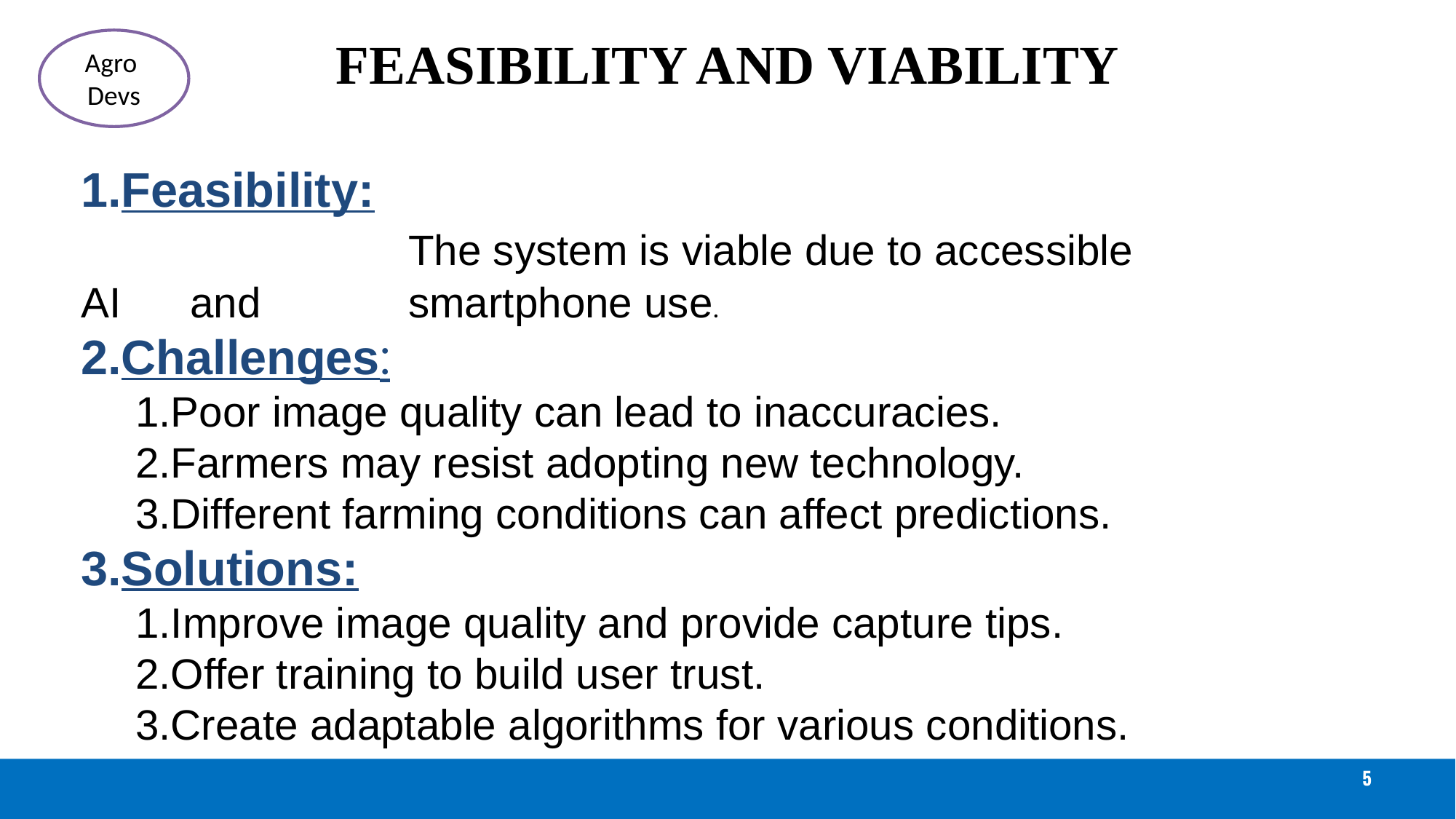

# FEASIBILITY AND VIABILITY
Agro
Devs
Feasibility:
			The system is viable due to accessible AI 	and 		smartphone use.
Challenges:
Poor image quality can lead to inaccuracies.
Farmers may resist adopting new technology.
Different farming conditions can affect predictions.
Solutions:
Improve image quality and provide capture tips.
Offer training to build user trust.
Create adaptable algorithms for various conditions.

5